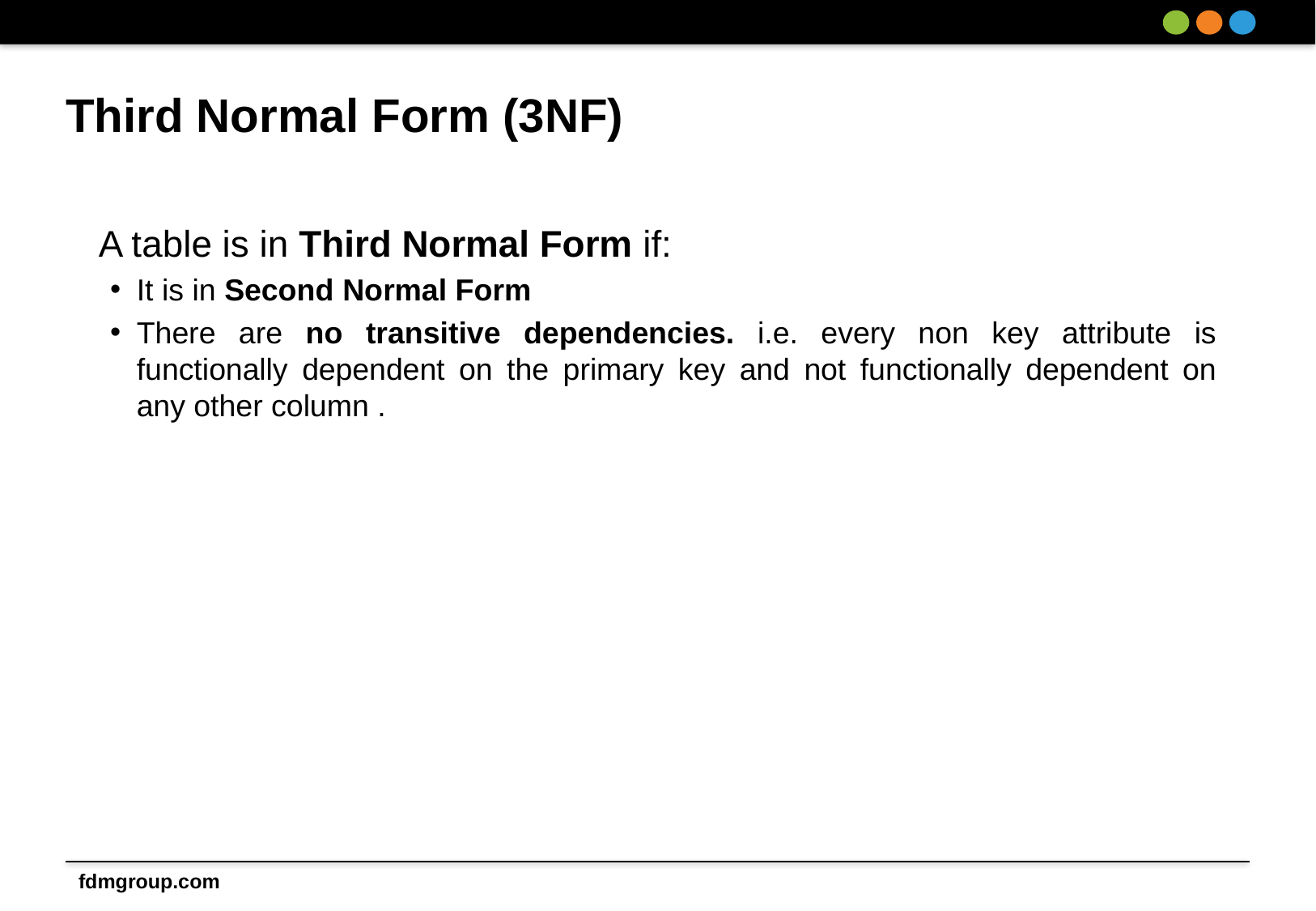

# Third Normal Form (3NF)
A table is in Third Normal Form if:
It is in Second Normal Form
There are no transitive dependencies. i.e. every non key attribute is functionally dependent on the primary key and not functionally dependent on any other column .